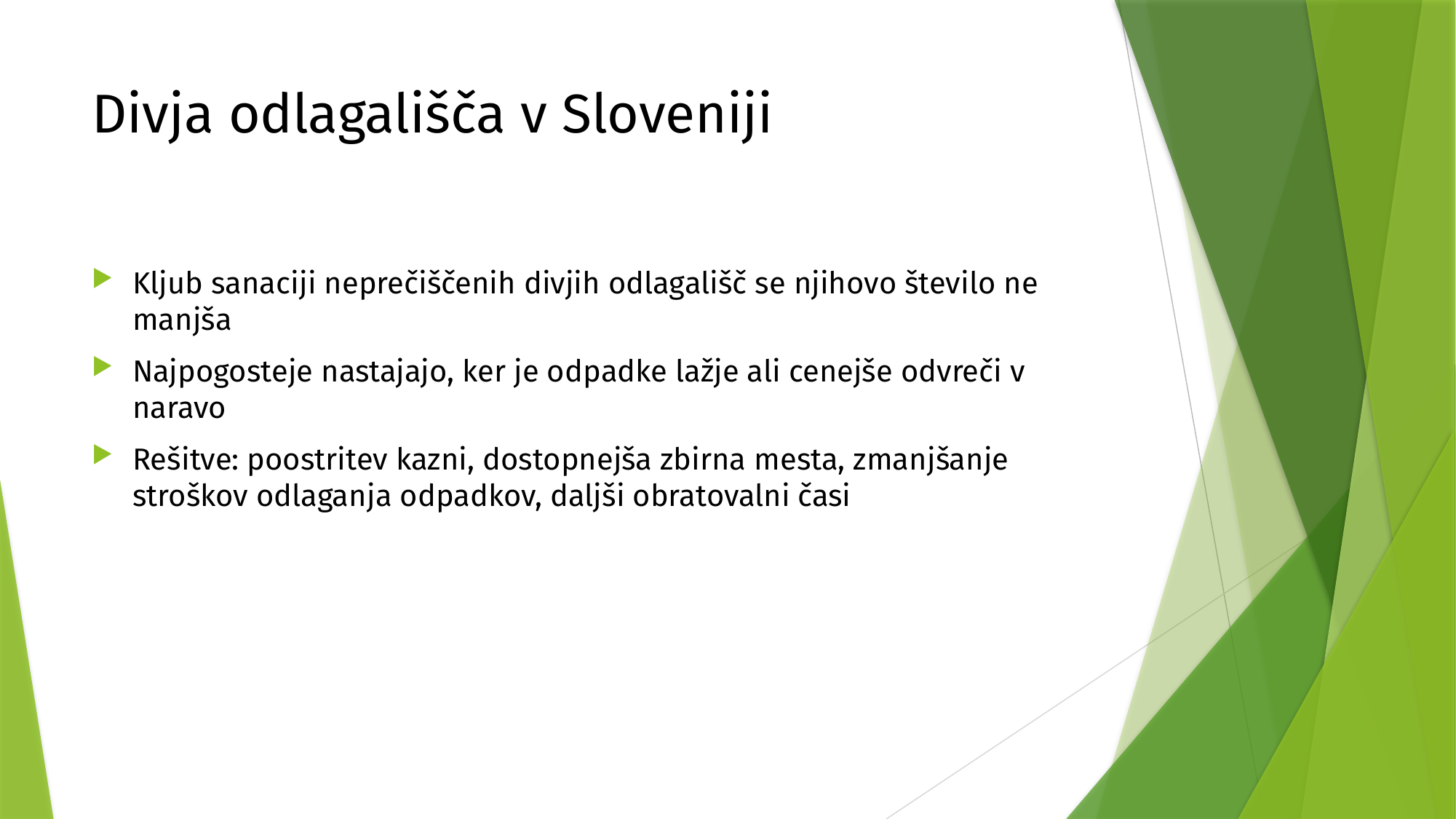

# Divja odlagališča v Sloveniji
Kljub sanaciji neprečiščenih divjih odlagališč se njihovo število ne manjša
Najpogosteje nastajajo, ker je odpadke lažje ali cenejše odvreči v naravo
Rešitve: poostritev kazni, dostopnejša zbirna mesta, zmanjšanje stroškov odlaganja odpadkov, daljši obratovalni časi